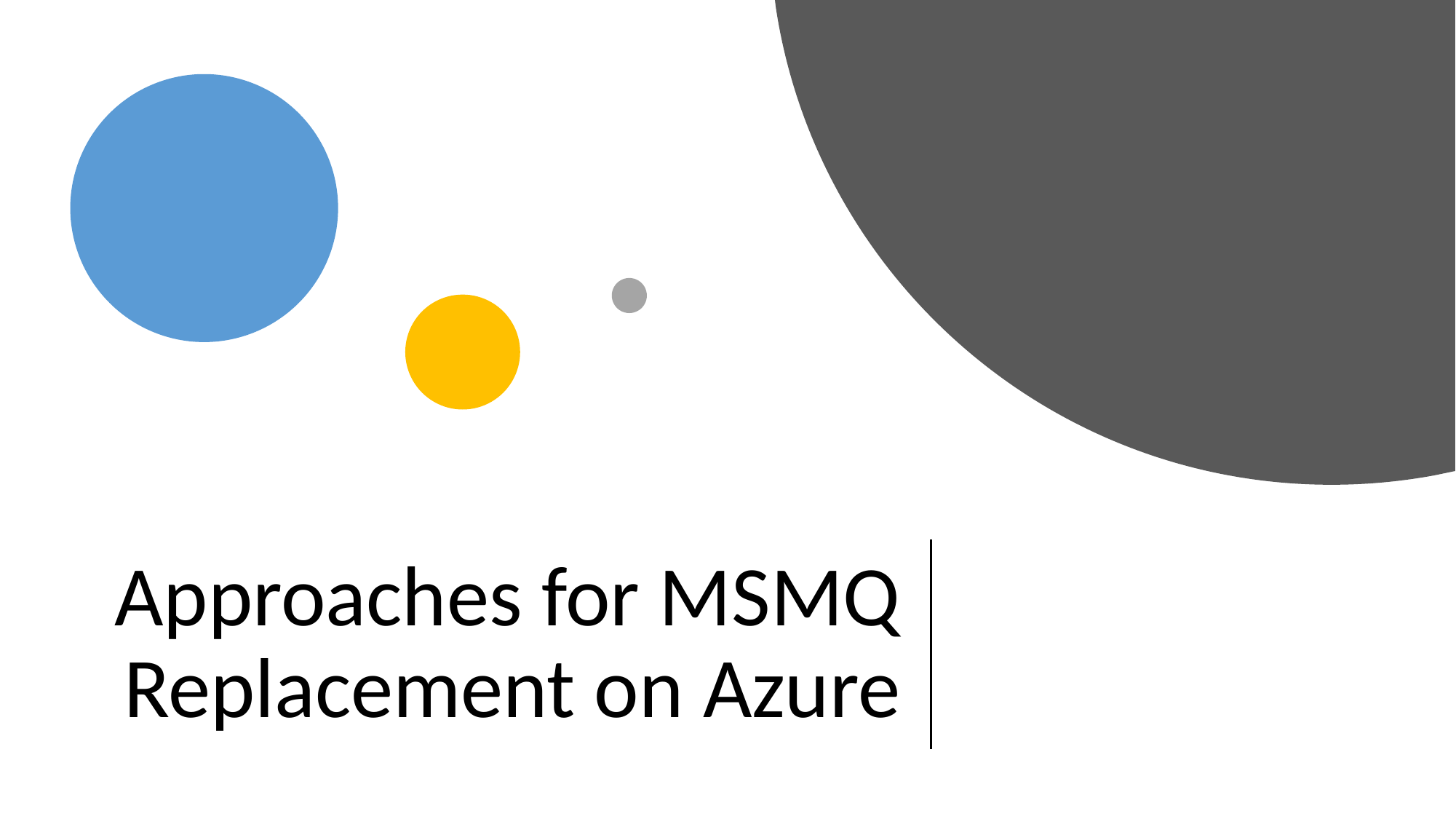

# Approaches for MSMQ Replacement on Azure